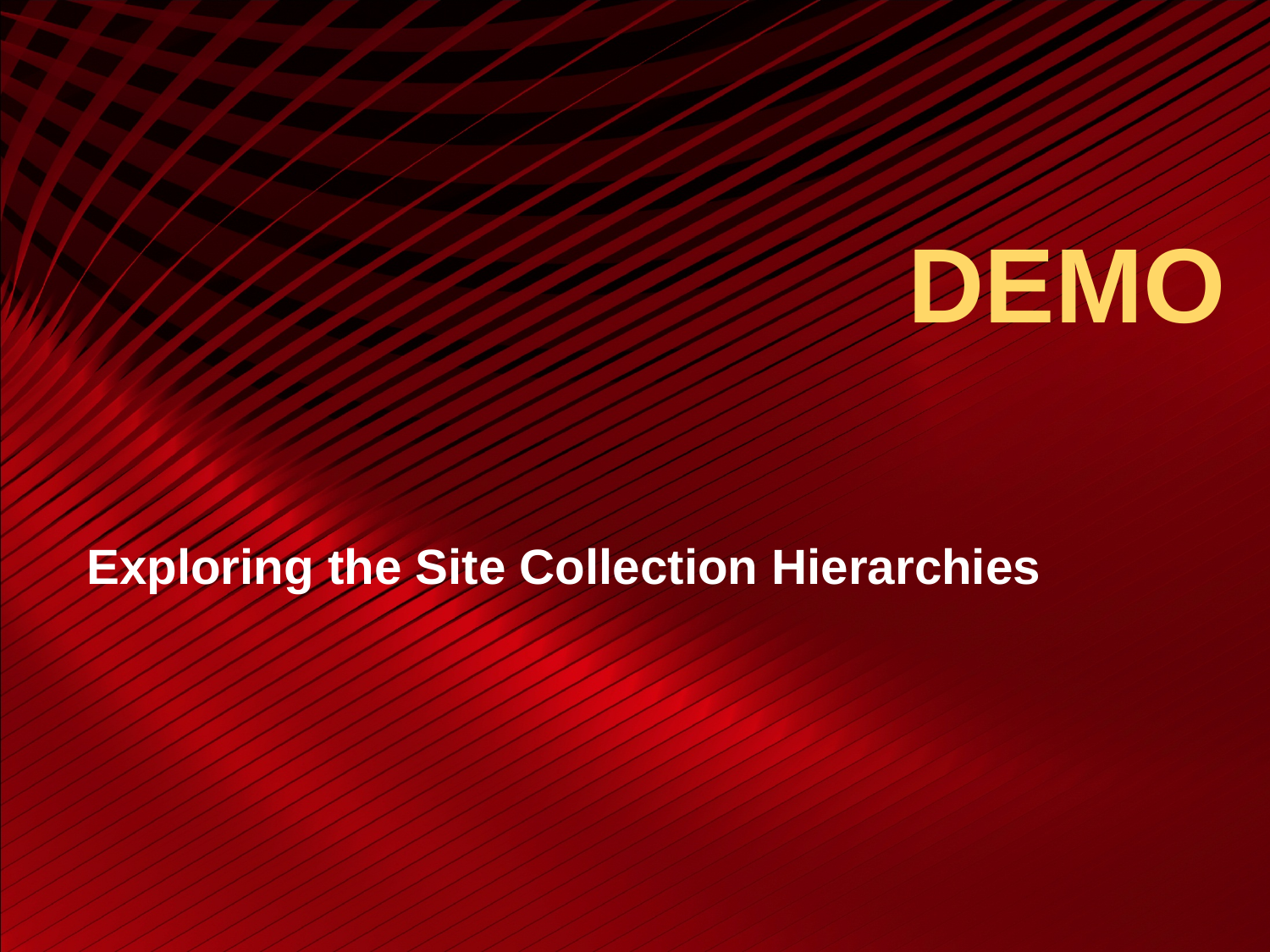

# DEMO
Exploring the Site Collection Hierarchies